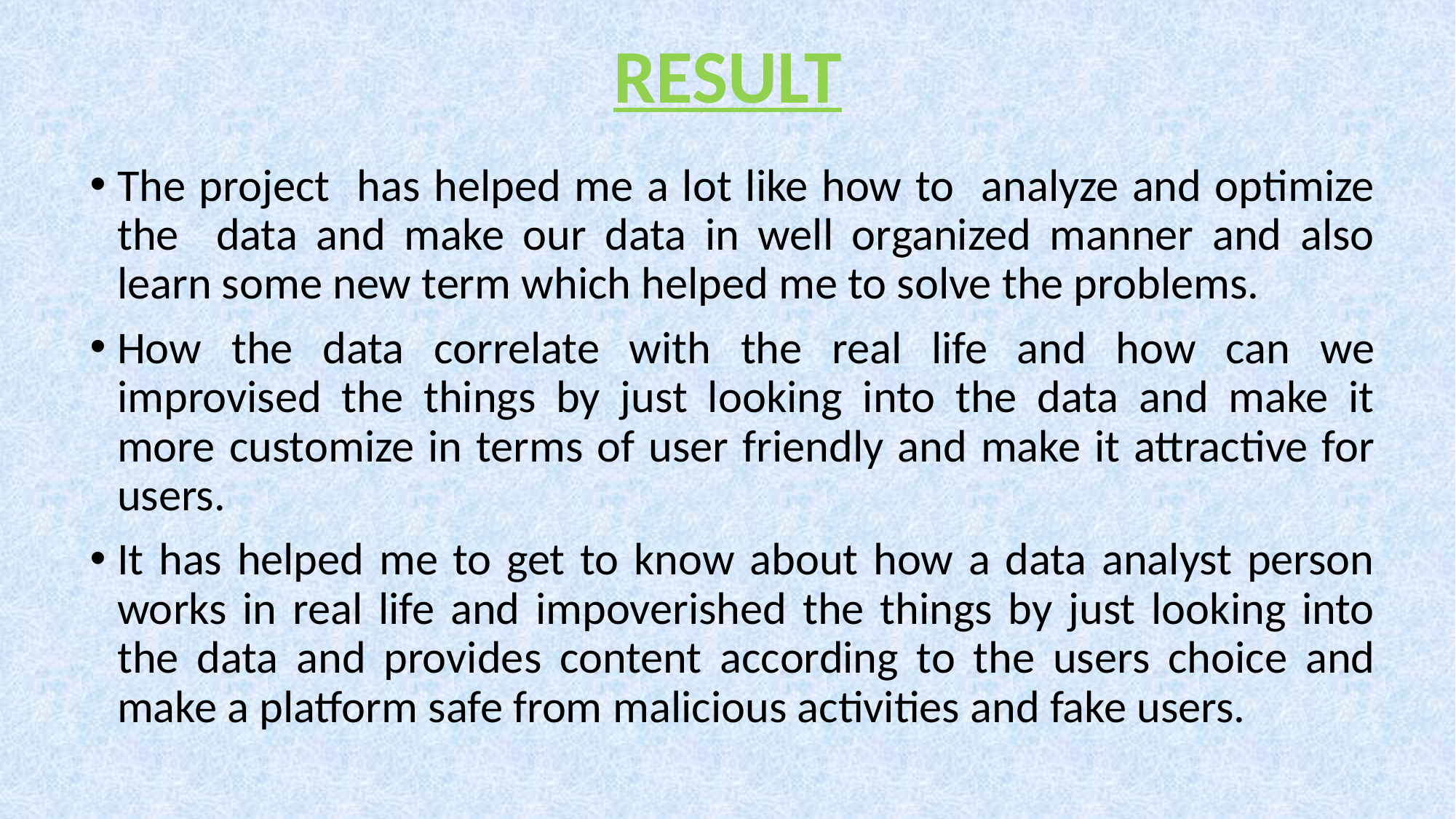

# RESULT
The project  has helped me a lot like how to  analyze and optimize the  data and make our data in well organized manner and also learn some new term which helped me to solve the problems.
How the data correlate with the real life and how can we improvised the things by just looking into the data and make it more customize in terms of user friendly and make it attractive for users.
It has helped me to get to know about how a data analyst person works in real life and impoverished the things by just looking into the data and provides content according to the users choice and make a platform safe from malicious activities and fake users.